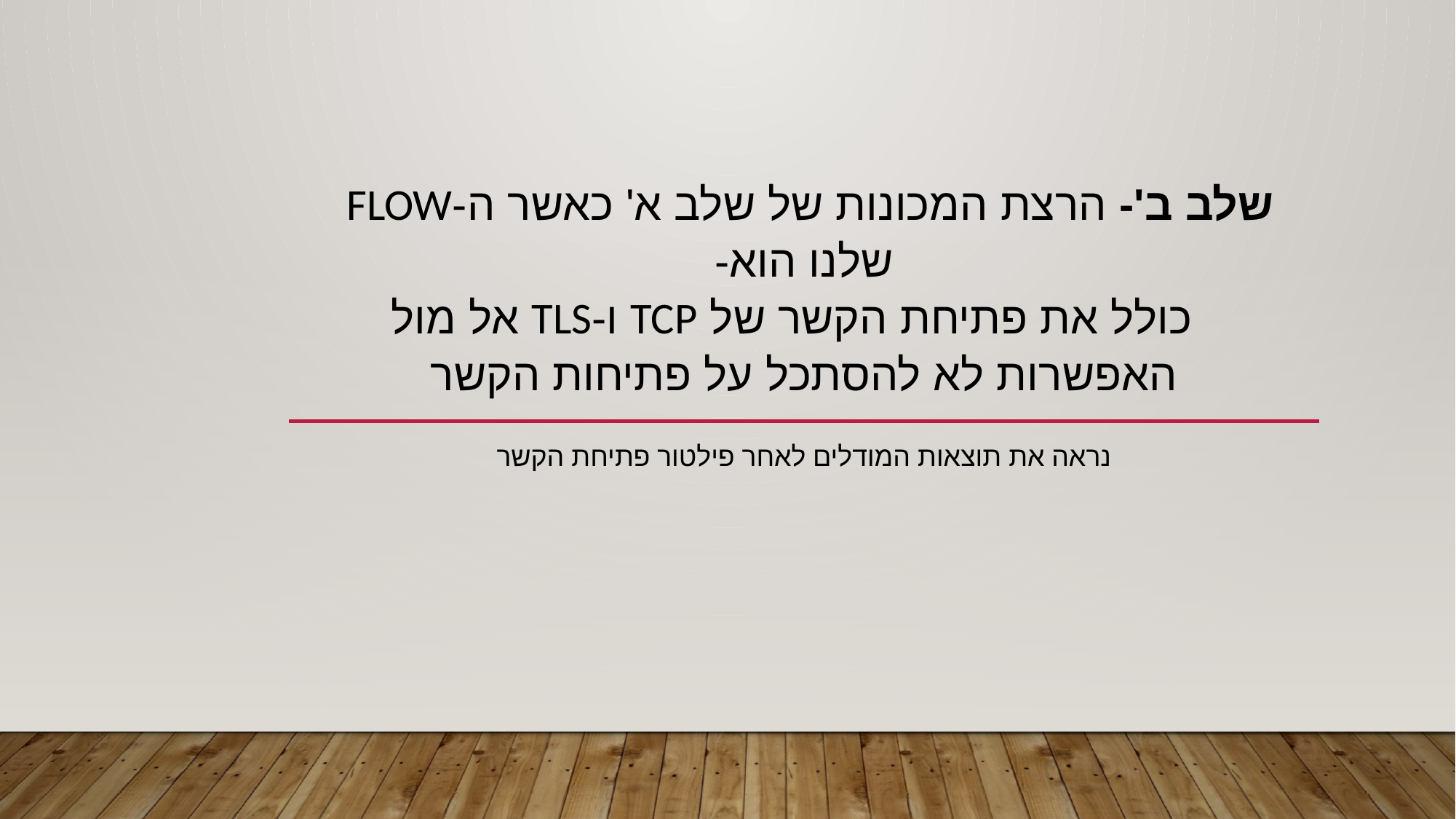

# שלב ב'- הרצת המכונות של שלב א' כאשר ה-Flow  שלנו הוא- כולל את פתיחת הקשר של TCP ו-TLS אל מול האפשרות לא להסתכל על פתיחות הקשר
נראה את תוצאות המודלים לאחר פילטור פתיחת הקשר